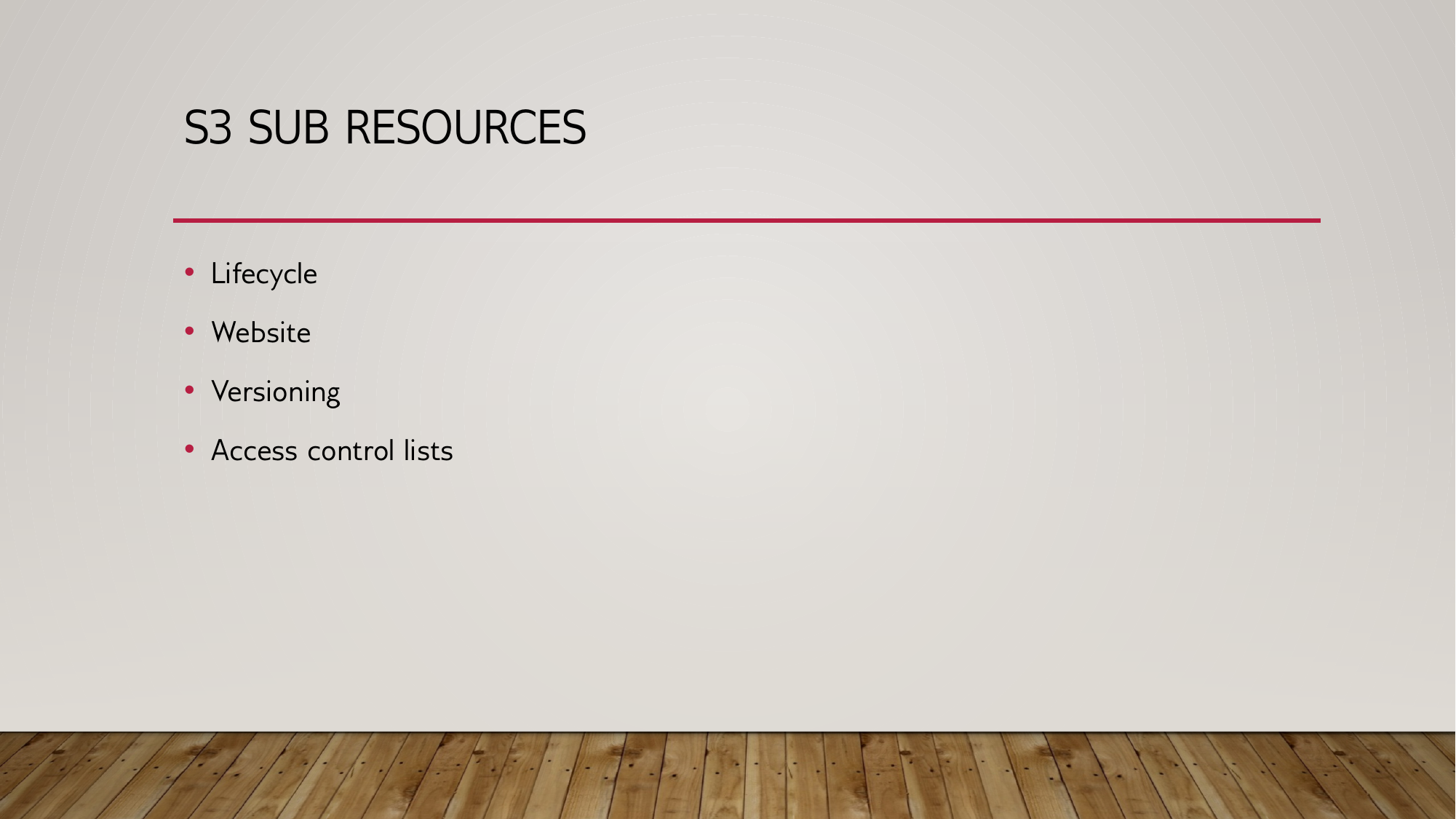

# S3 sub resources
Lifecycle
Website
Versioning
Access control lists